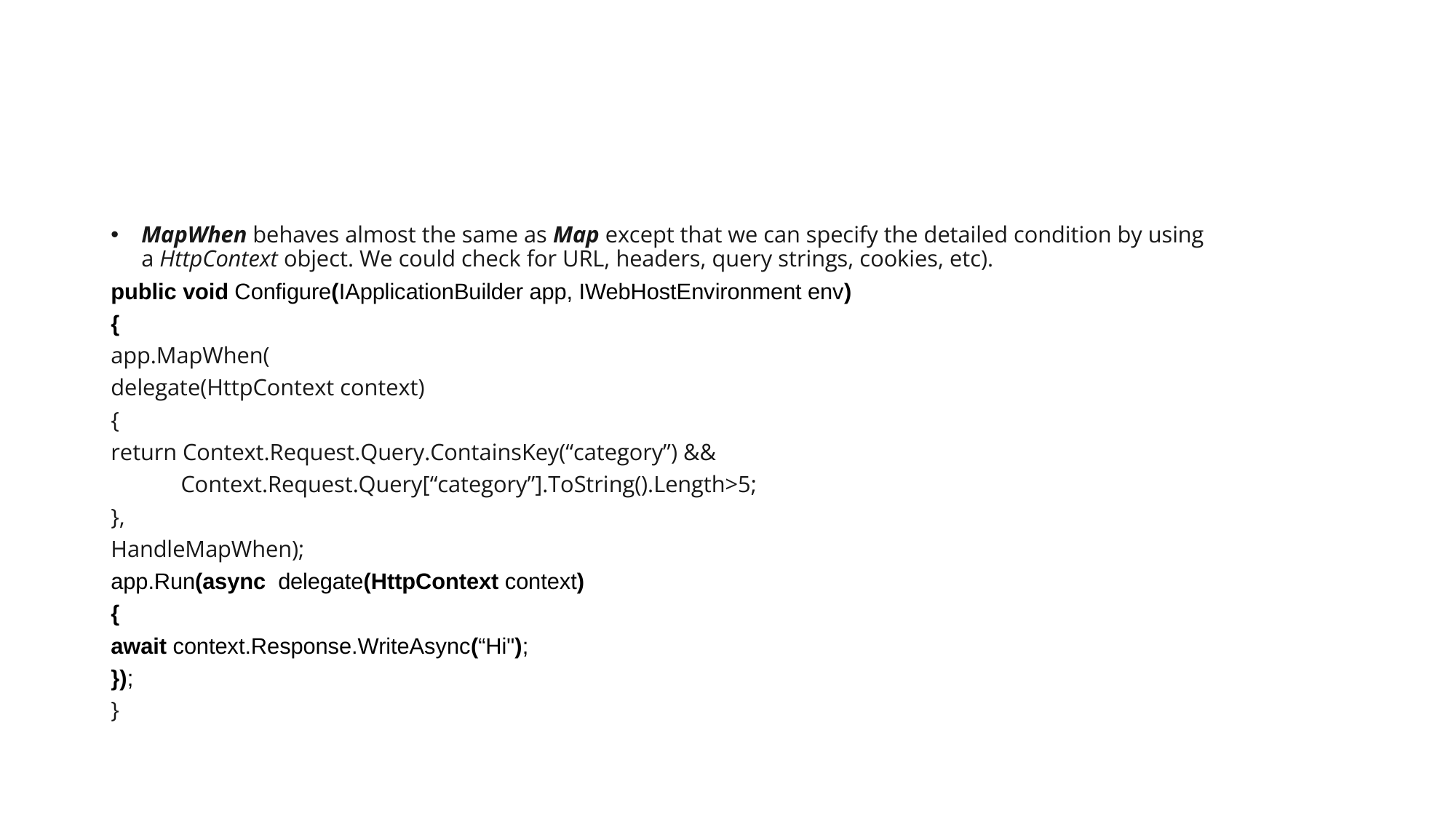

#
MapWhen behaves almost the same as Map except that we can specify the detailed condition by using a HttpContext object. We could check for URL, headers, query strings, cookies, etc).
public void Configure(IApplicationBuilder app, IWebHostEnvironment env)
{
app.MapWhen(
delegate(HttpContext context)
{
return Context.Request.Query.ContainsKey(“category”) &&
            Context.Request.Query[“category”].ToString().Length>5;
},
HandleMapWhen);
app.Run(async  delegate(HttpContext context)
{
await context.Response.WriteAsync(“Hi");
});
}